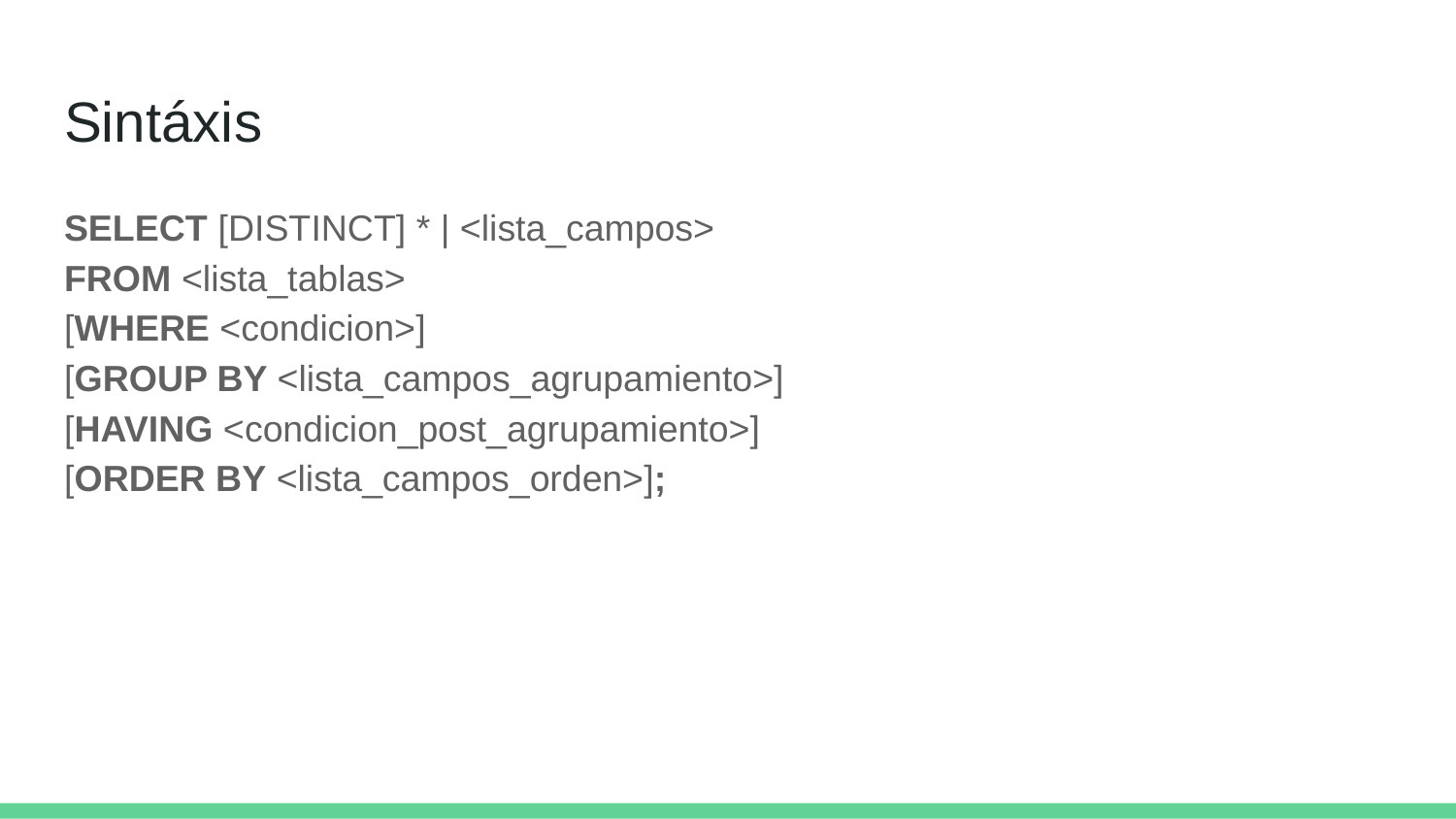

# Sintáxis
SELECT [DISTINCT] * | <lista_campos>
FROM <lista_tablas>
[WHERE <condicion>]
[GROUP BY <lista_campos_agrupamiento>]
[HAVING <condicion_post_agrupamiento>]
[ORDER BY <lista_campos_orden>];